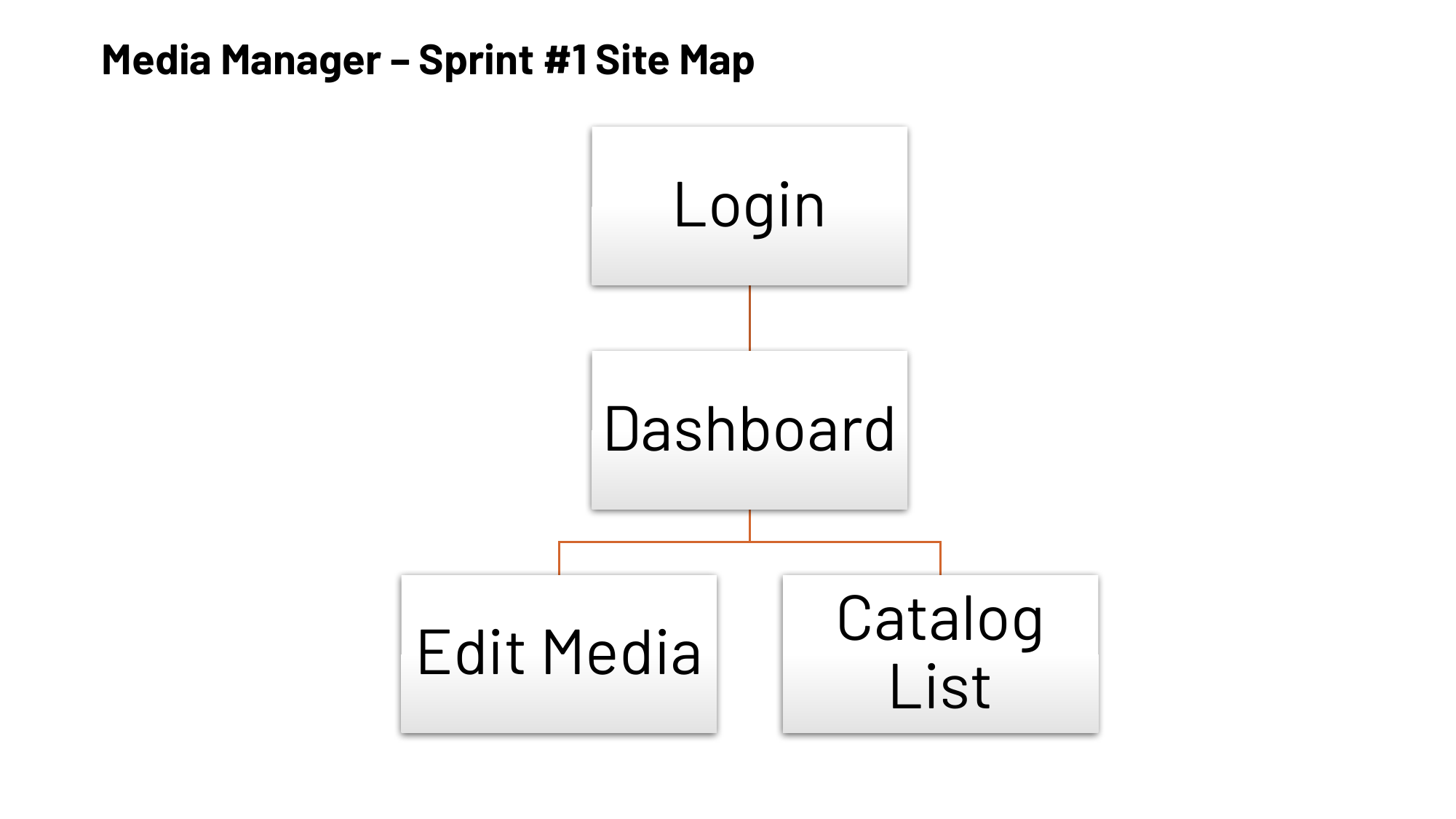

Media Manager – Sprint #1 Site Map
Login
Dashboard
Edit Media
Catalog List